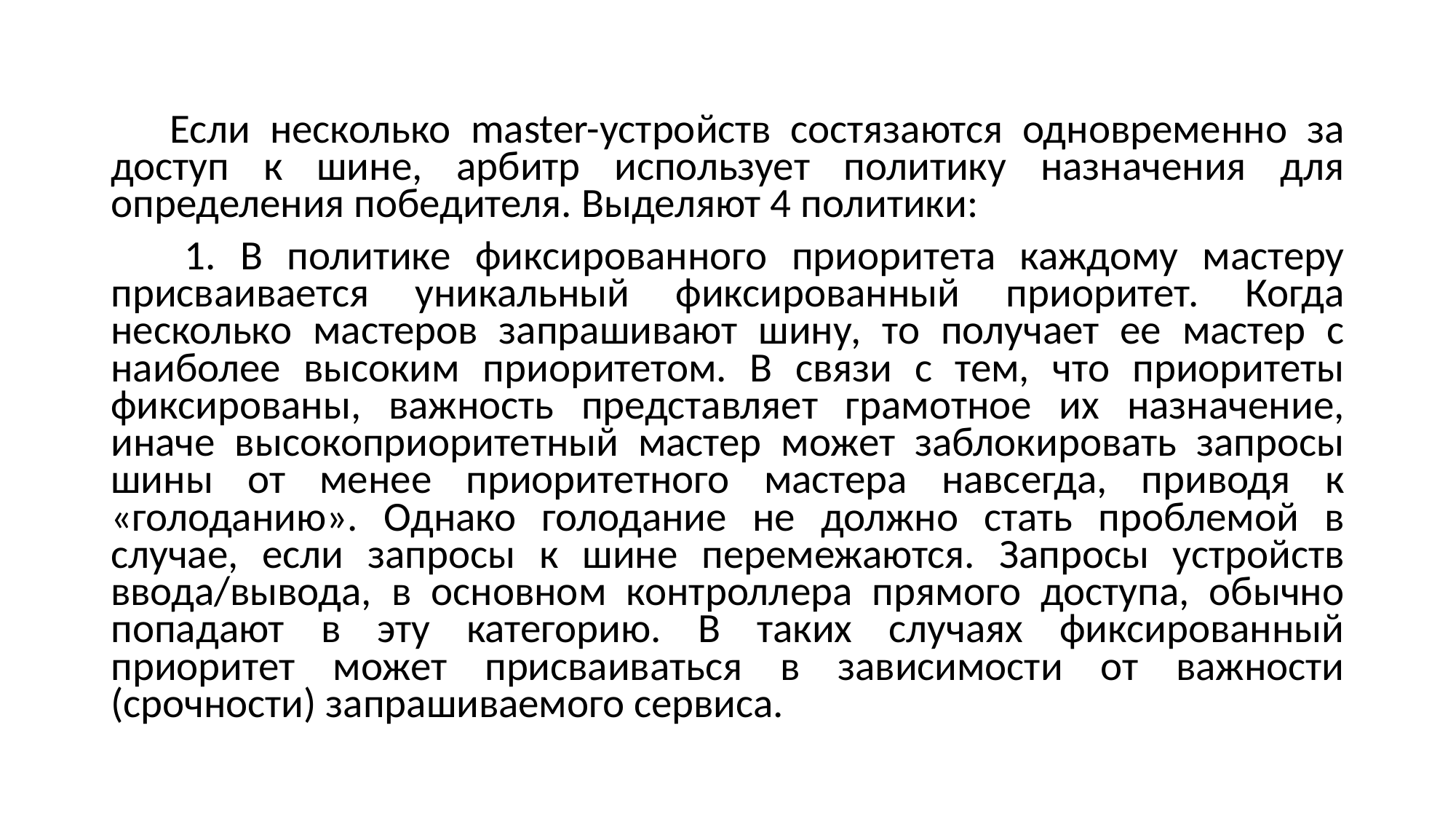

Если несколько master-устройств состязаются одновременно за доступ к шине, арбитр использует политику назначения для определения победителя. Выделяют 4 политики:
   1. В политике фиксированного приоритета каждому мастеру присваивается уникальный фиксированный приоритет. Когда несколько мастеров запрашивают шину, то получает ее мастер с наиболее высоким приоритетом. В связи с тем, что приоритеты фиксированы, важность представляет грамотное их назначение, иначе высокоприоритетный мастер может заблокировать запросы шины от менее приоритетного мастера навсегда, приводя к «голоданию». Однако голодание не должно стать проблемой в случае, если запросы к шине перемежаются. Запросы устройств ввода/вывода, в основном контроллера прямого доступа, обычно попадают в эту категорию. В таких случаях фиксированный приоритет может присваиваться в зависимости от важности (срочности) запрашиваемого сервиса.